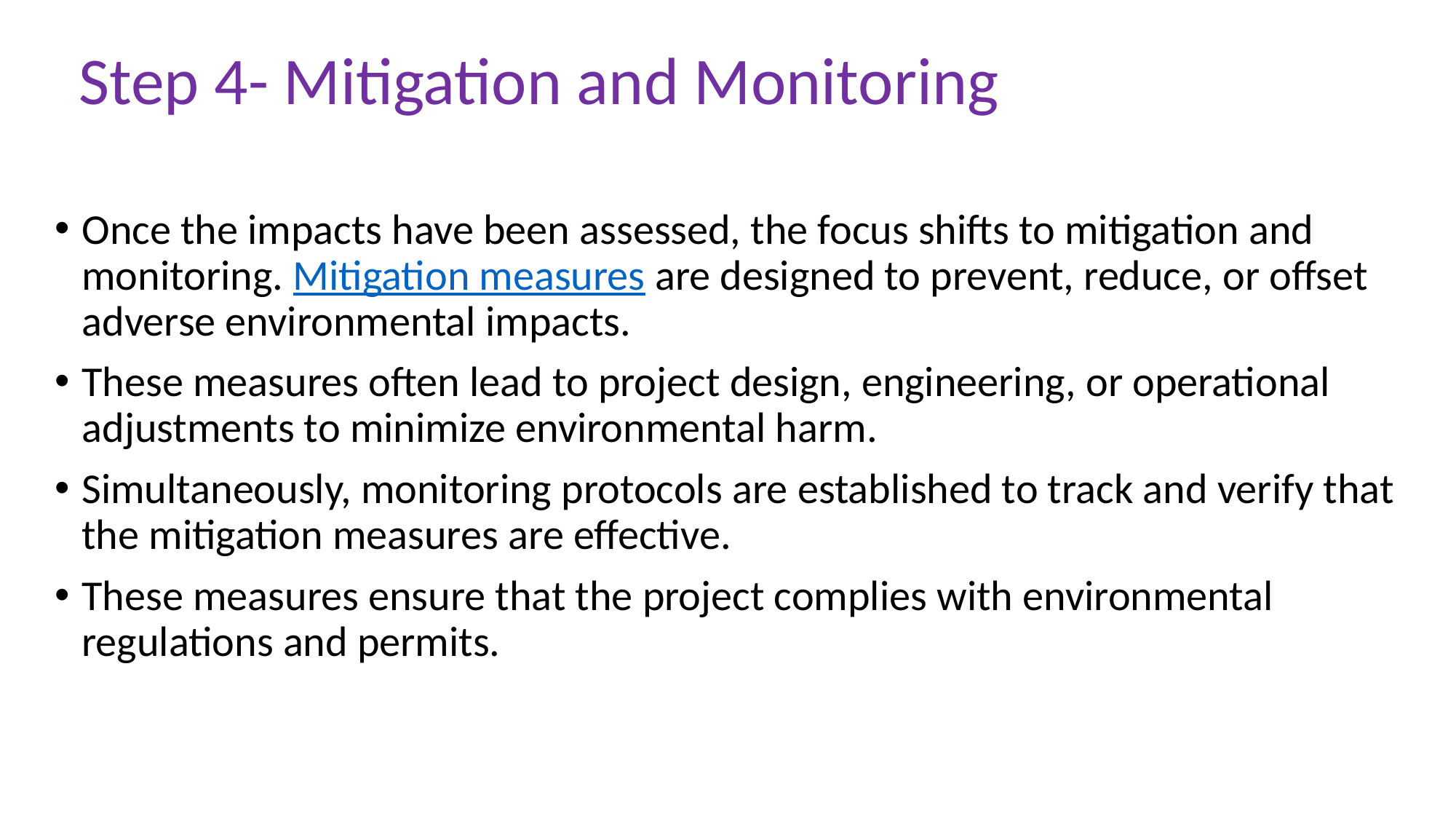

# Step 4- Mitigation and Monitoring
Once the impacts have been assessed, the focus shifts to mitigation and monitoring. Mitigation measures are designed to prevent, reduce, or offset adverse environmental impacts.
These measures often lead to project design, engineering, or operational adjustments to minimize environmental harm.
Simultaneously, monitoring protocols are established to track and verify that the mitigation measures are effective.
These measures ensure that the project complies with environmental regulations and permits.